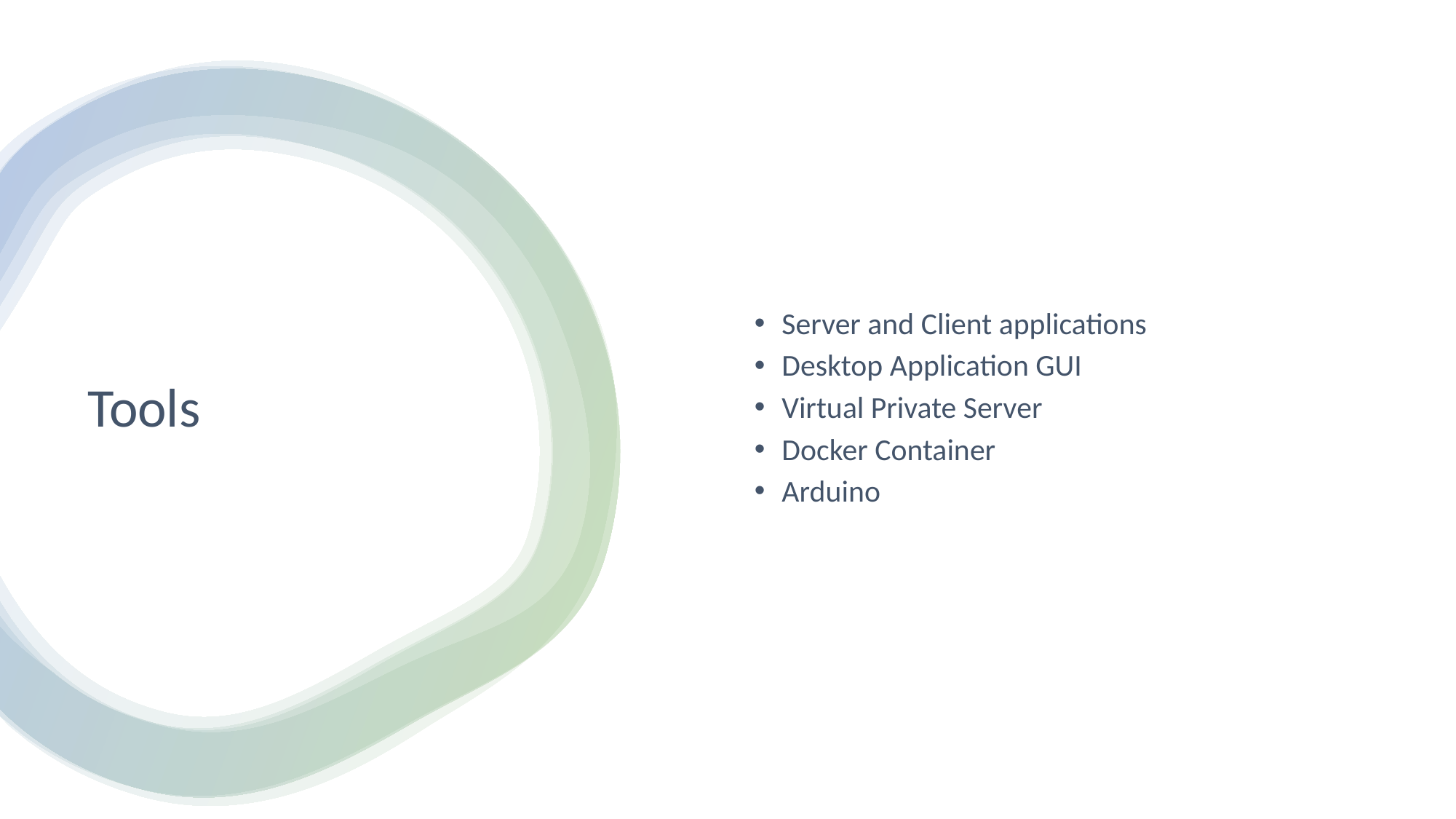

Server and Client applications
Desktop Application GUI
Virtual Private Server
Docker Container
Arduino
# Tools